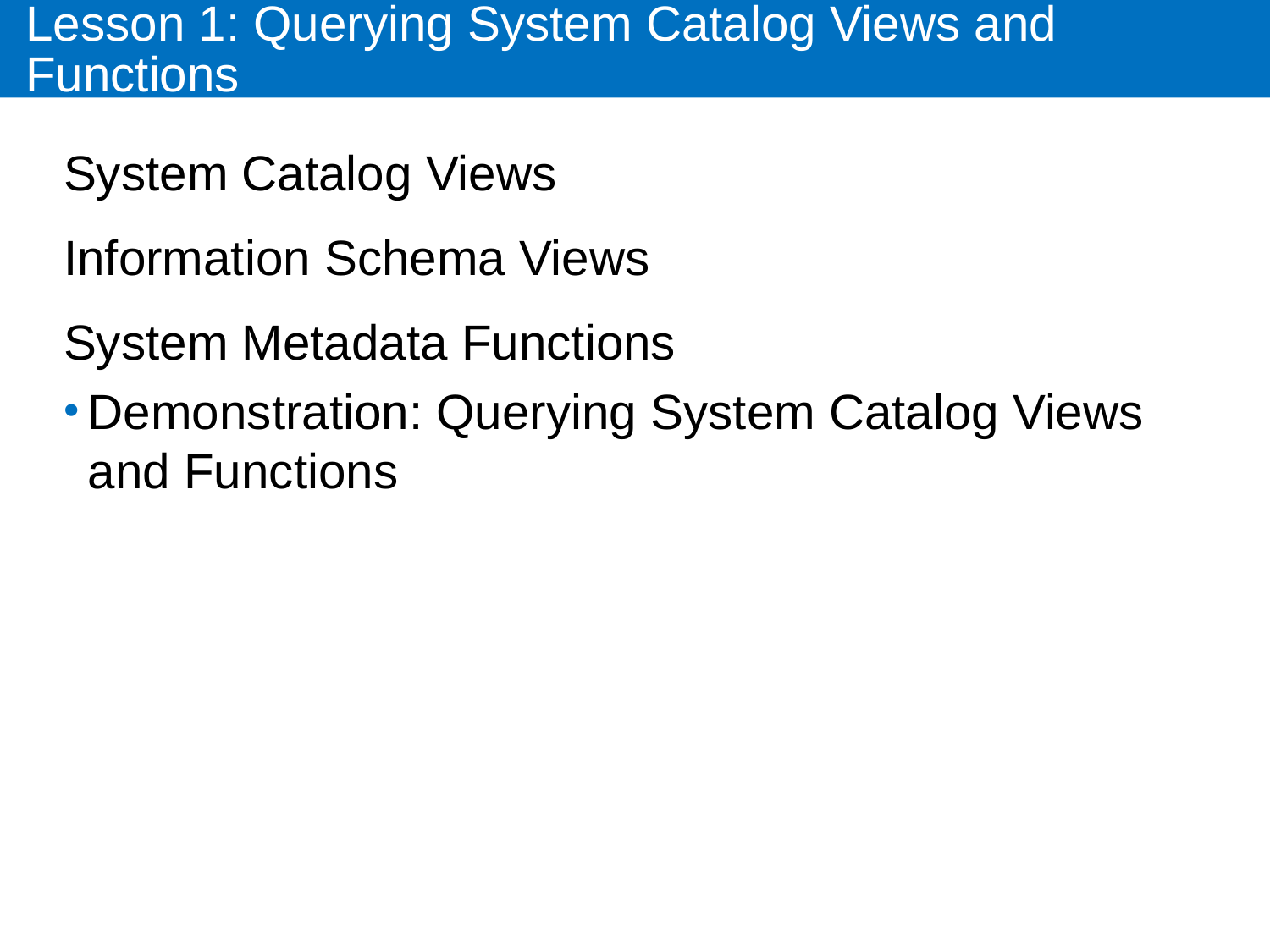

# Lesson 1: Querying System Catalog Views and Functions
System Catalog Views
Information Schema Views
System Metadata Functions
Demonstration: Querying System Catalog Views and Functions